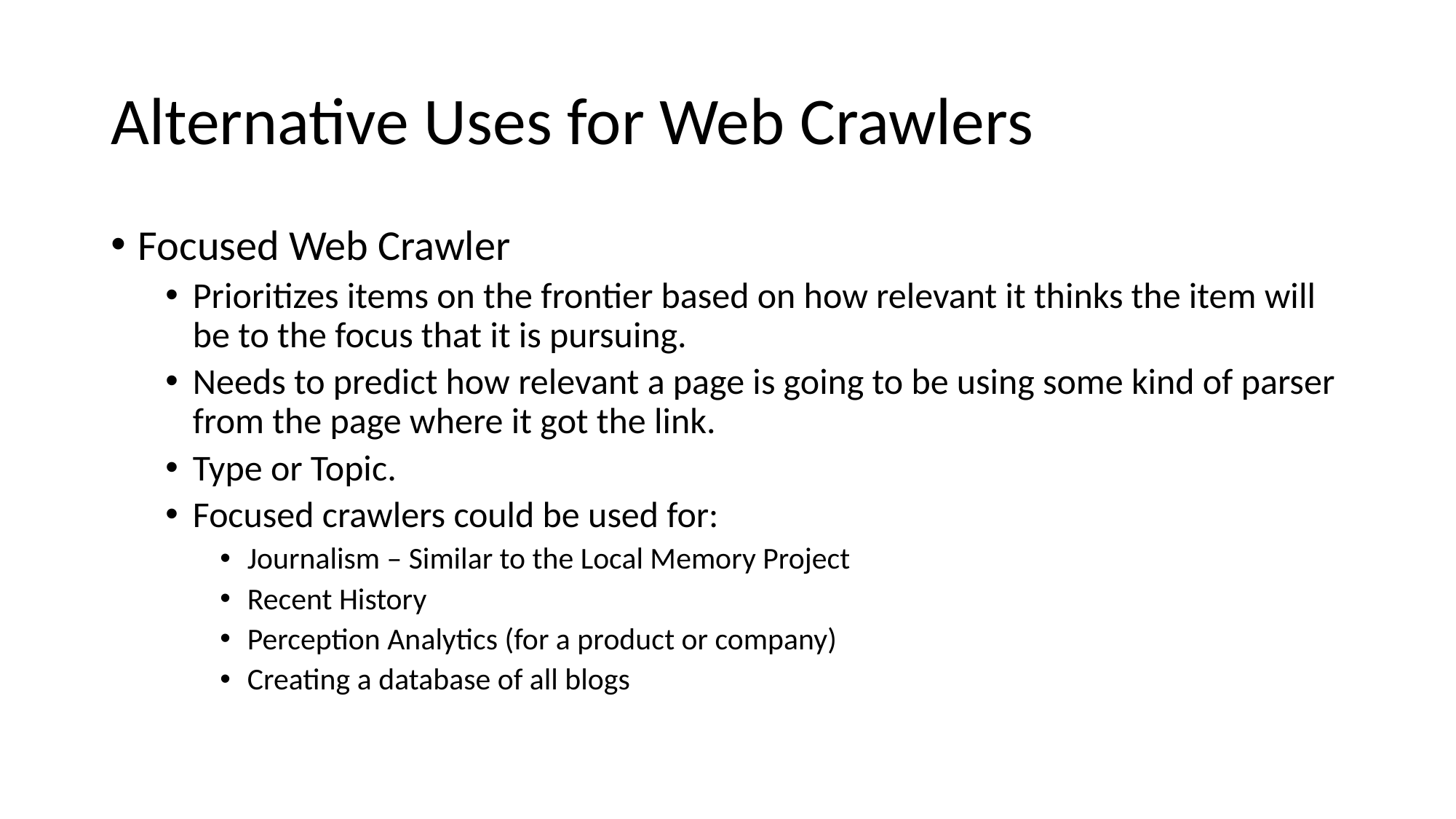

# Alternative Uses for Web Crawlers
Focused Web Crawler
Prioritizes items on the frontier based on how relevant it thinks the item will be to the focus that it is pursuing.
Needs to predict how relevant a page is going to be using some kind of parser from the page where it got the link.
Type or Topic.
Focused crawlers could be used for:
Journalism – Similar to the Local Memory Project
Recent History
Perception Analytics (for a product or company)
Creating a database of all blogs